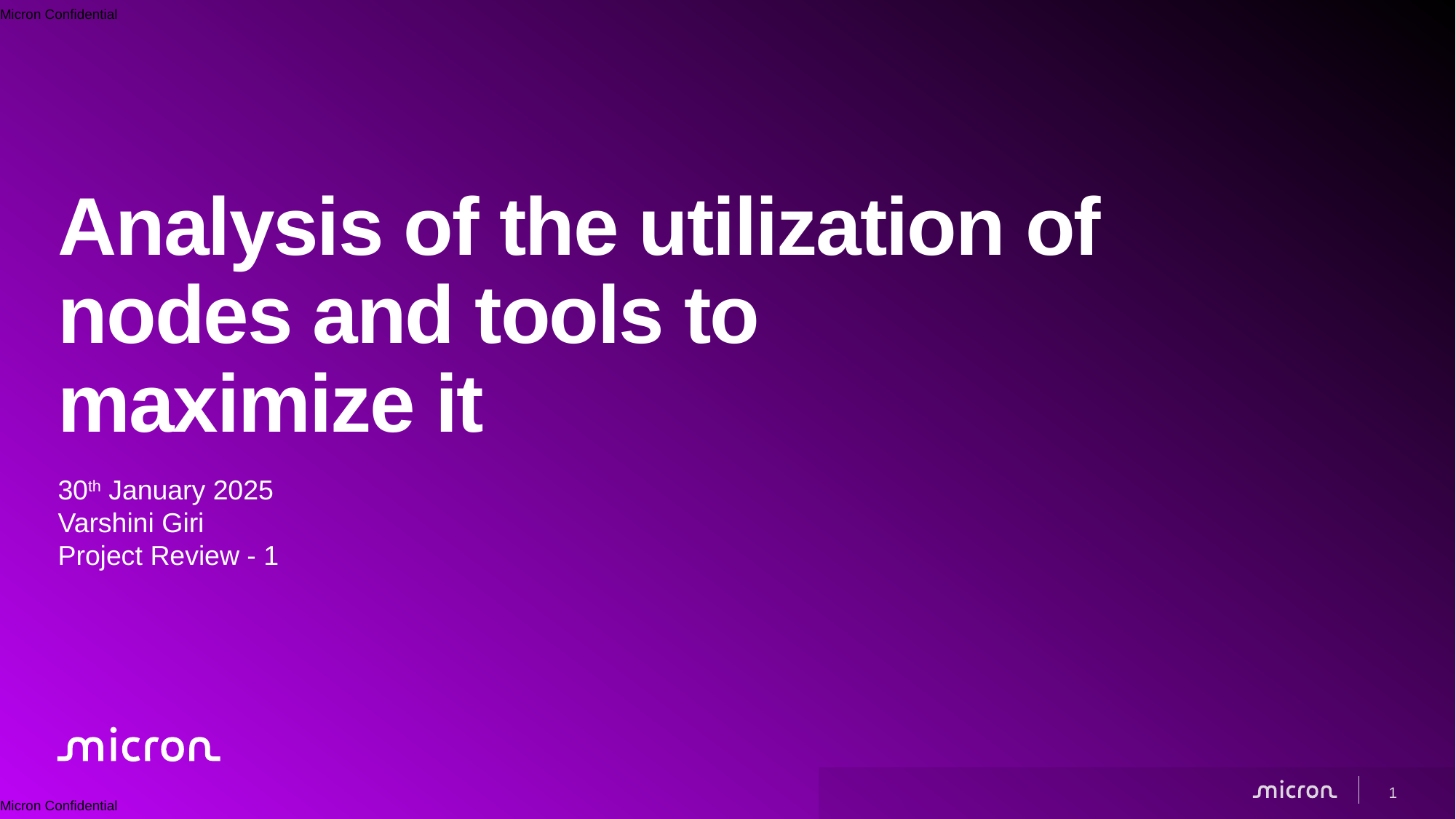

# Analysis of the utilization of nodes and tools to maximize it
30th January 2025
Varshini Giri
Project Review - 1